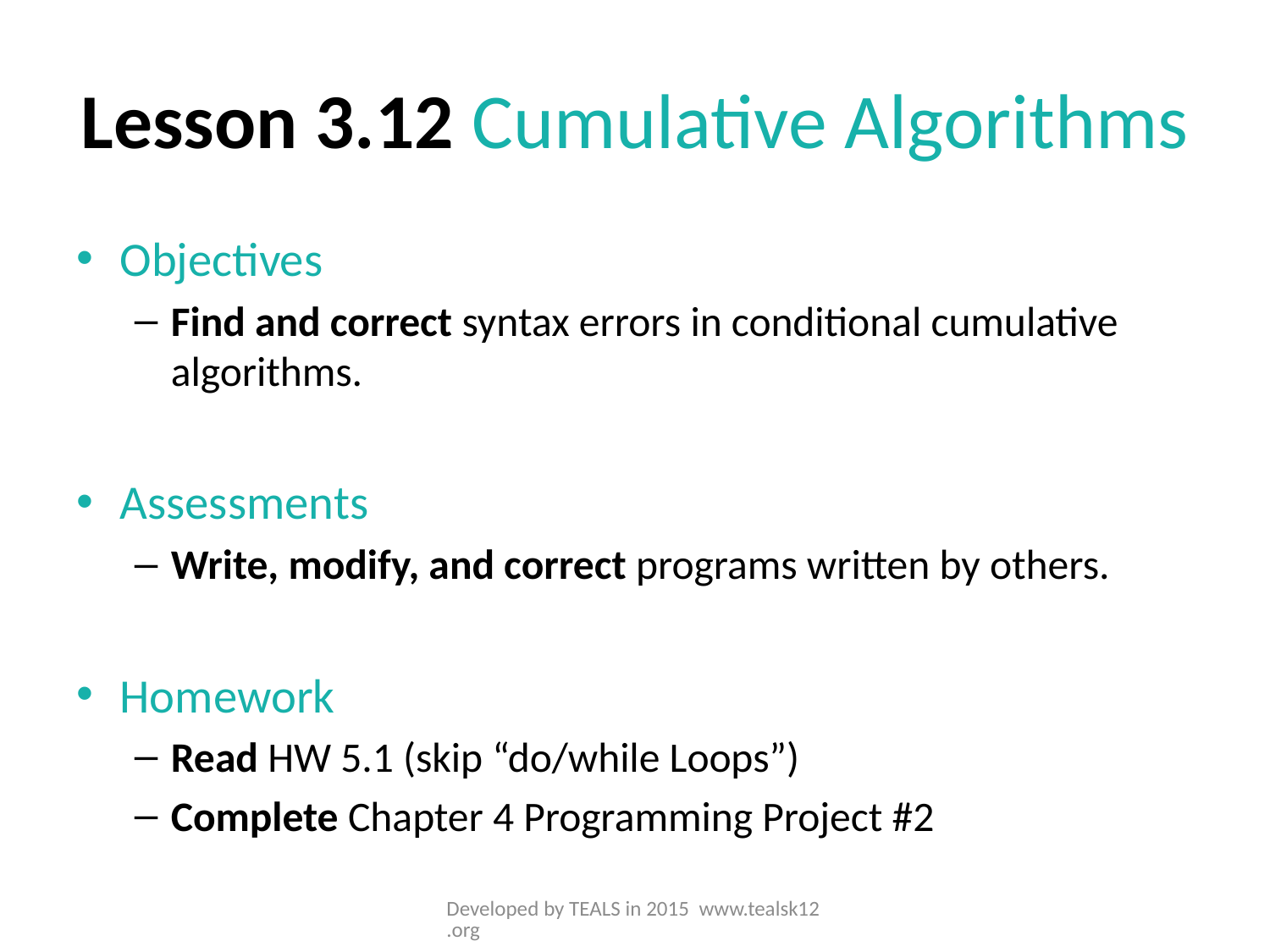

# Lesson 3.12 Cumulative Algorithms
Objectives
Find and correct syntax errors in conditional cumulative algorithms.

Assessments
Write, modify, and correct programs written by others.

Homework
Read HW 5.1 (skip “do/while Loops”)
Complete Chapter 4 Programming Project #2

Developed by TEALS in 2015  www.tealsk12.org